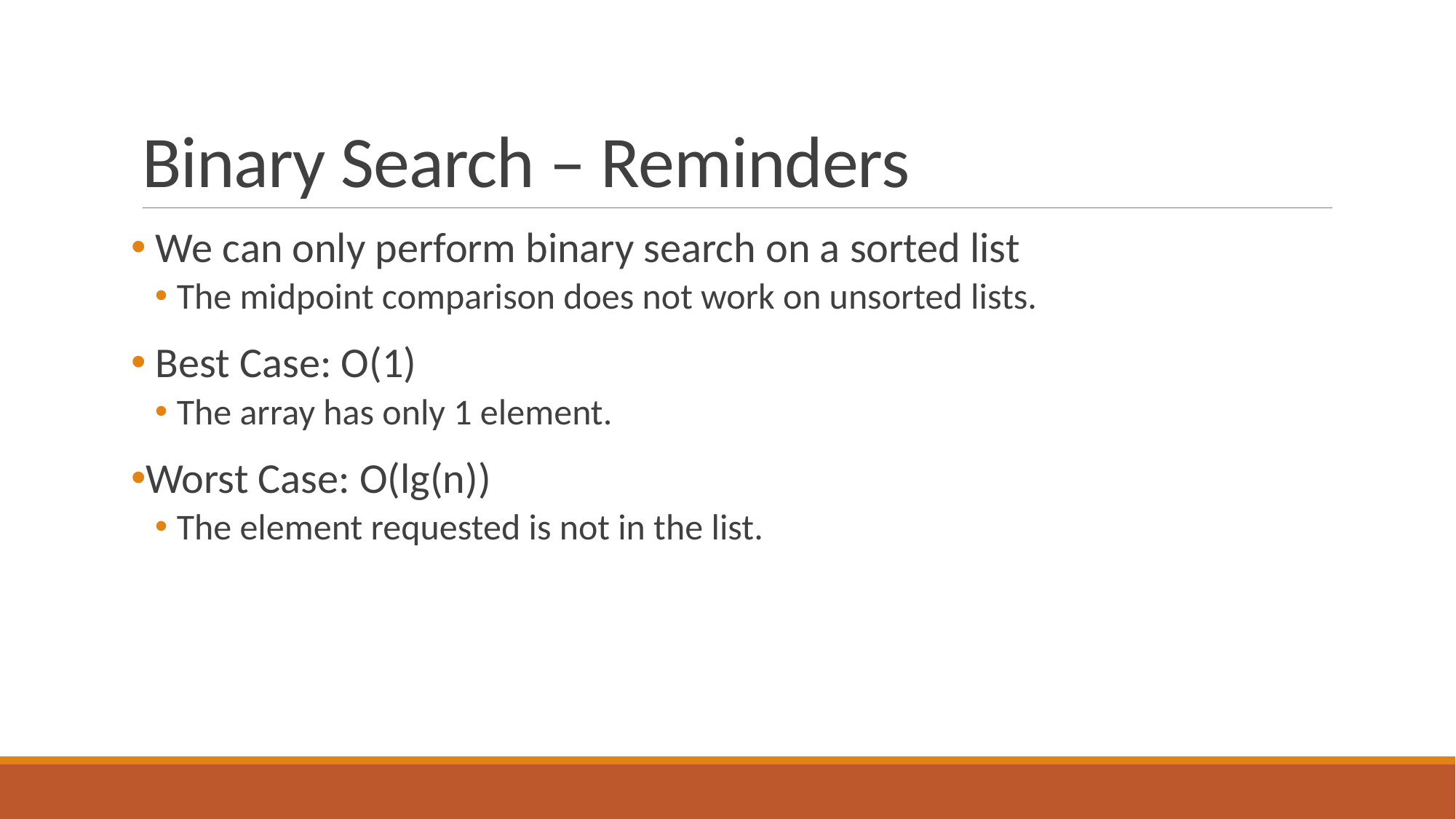

# Binary Search – Reminders
 We can only perform binary search on a sorted list
The midpoint comparison does not work on unsorted lists.
 Best Case: O(1)
The array has only 1 element.
Worst Case: O(lg(n))
The element requested is not in the list.